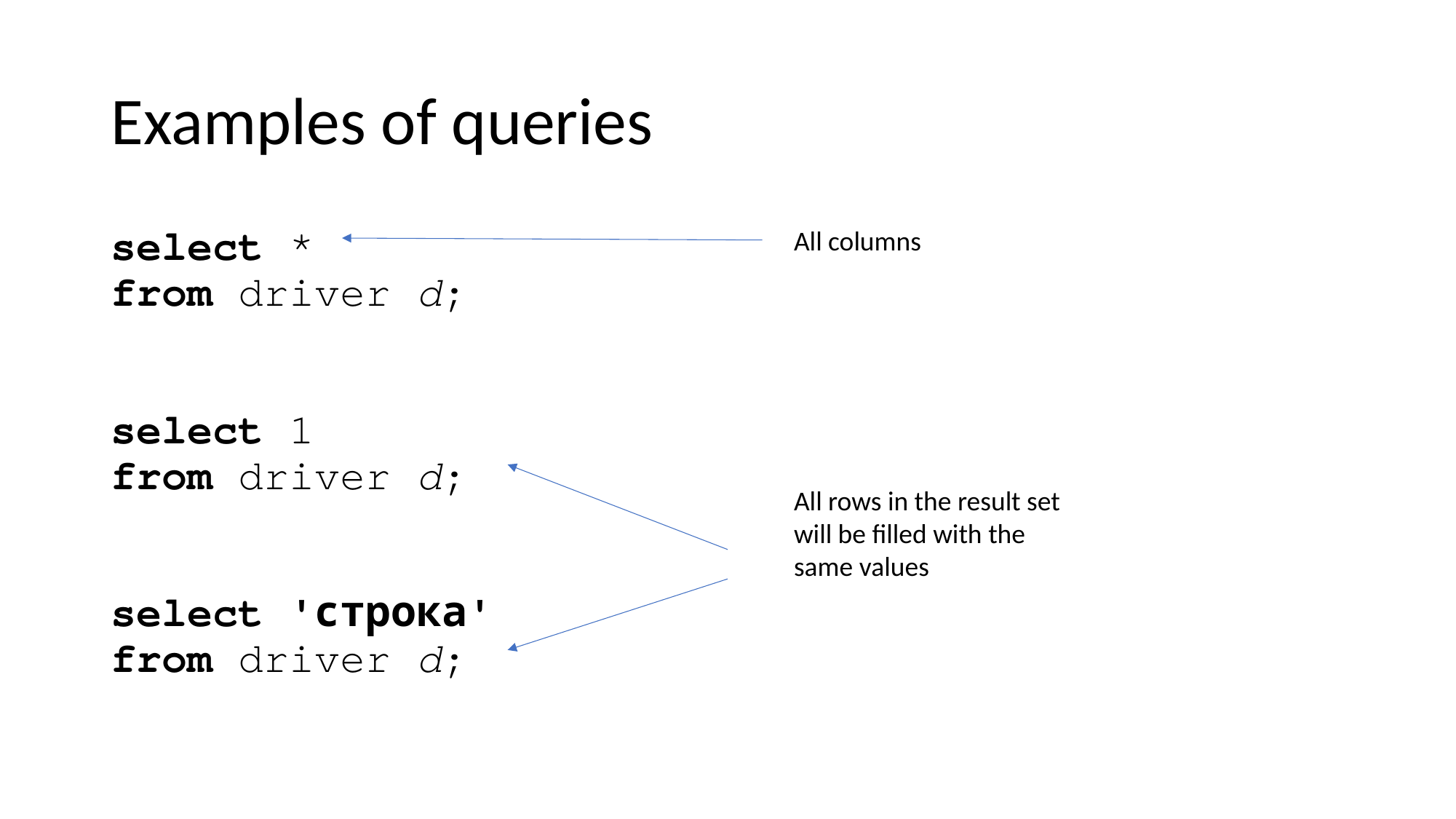

# Examples of queries
select *
from driver d;

select 1
from driver d;

select 'строка'
from driver d;

All columns
All rows in the result set will be filled with the same values